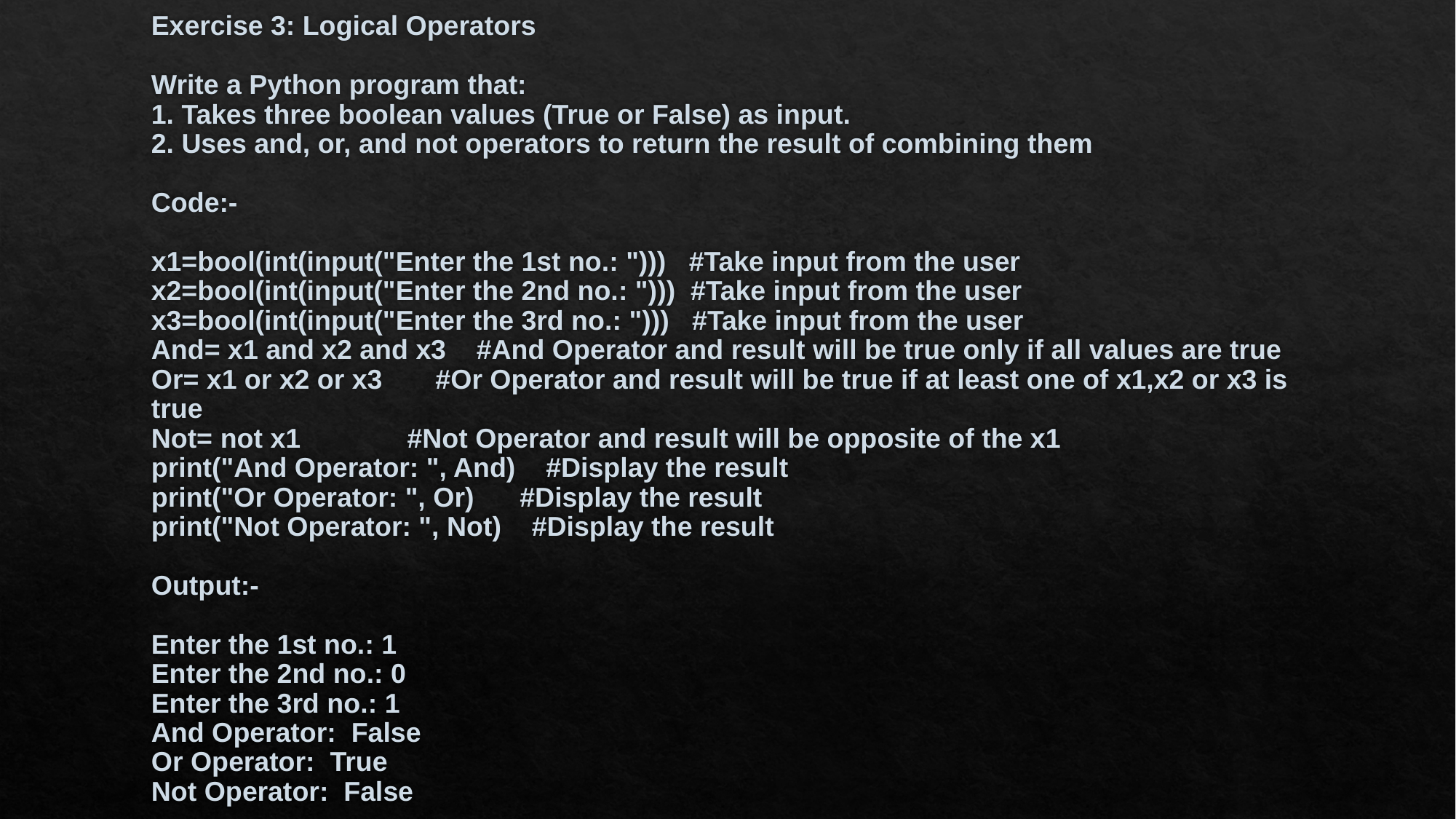

# Exercise 3: Logical Operators Write a Python program that: 1. Takes three boolean values (True or False) as input. 2. Uses and, or, and not operators to return the result of combining them Code:- x1=bool(int(input("Enter the 1st no.: ")))   #Take input from the user x2=bool(int(input("Enter the 2nd no.: ")))  #Take input from the user x3=bool(int(input("Enter the 3rd no.: ")))   #Take input from the user And= x1 and x2 and x3    #And Operator and result will be true only if all values are true Or= x1 or x2 or x3       #Or Operator and result will be true if at least one of x1,x2 or x3 is true Not= not x1              #Not Operator and result will be opposite of the x1 print("And Operator: ", And)    #Display the result print("Or Operator: ", Or)      #Display the result print("Not Operator: ", Not)    #Display the result Output:- Enter the 1st no.: 1 Enter the 2nd no.: 0 Enter the 3rd no.: 1 And Operator:  False Or Operator:  True Not Operator:  False